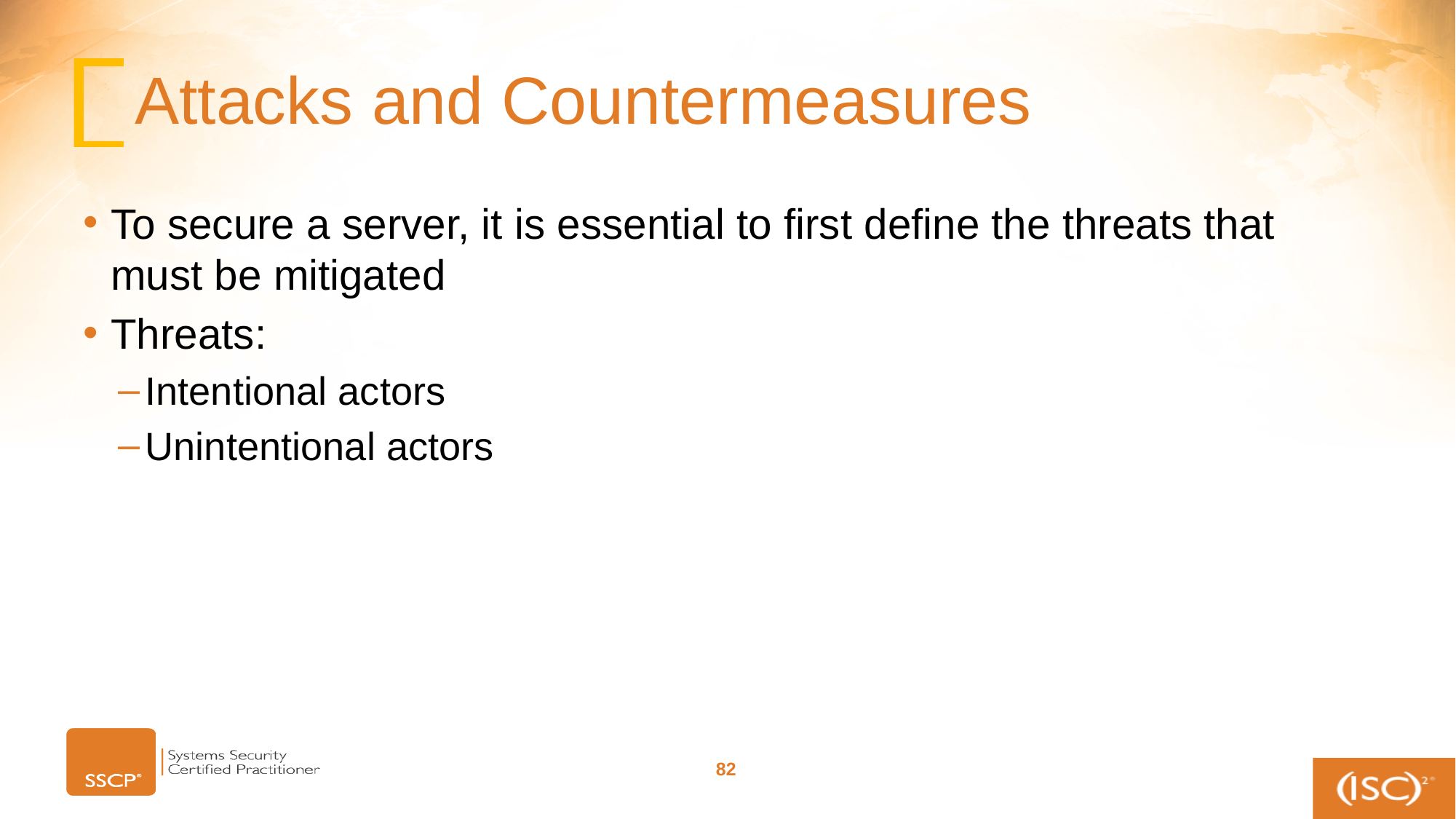

# Attacks and Countermeasures
To secure a server, it is essential to first define the threats that must be mitigated
Threats:
Intentional actors
Unintentional actors